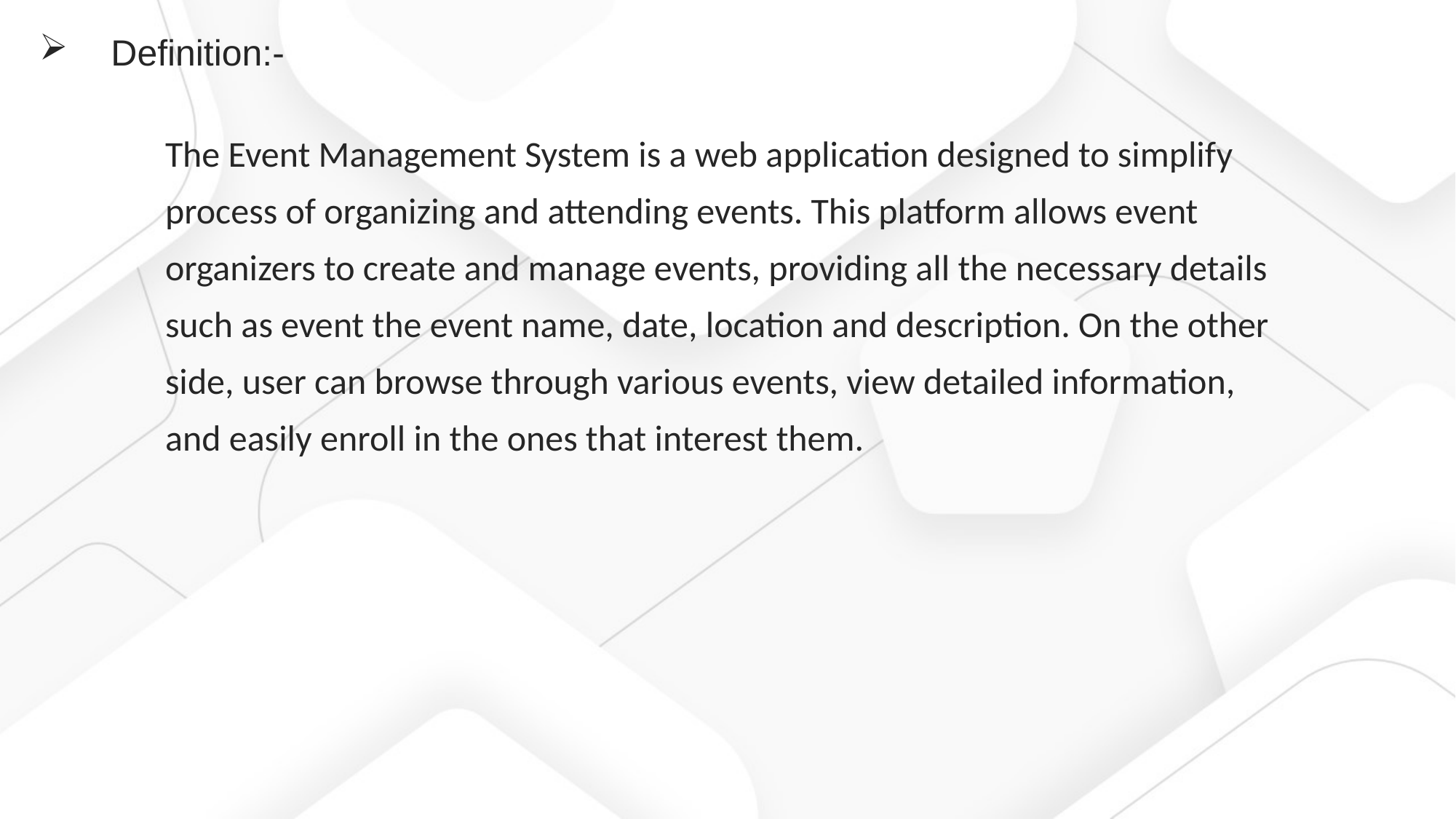

Definition:-
The Event Management System is a web application designed to simplify
process of organizing and attending events. This platform allows event
organizers to create and manage events, providing all the necessary details
such as event the event name, date, location and description. On the other
side, user can browse through various events, view detailed information,
and easily enroll in the ones that interest them.